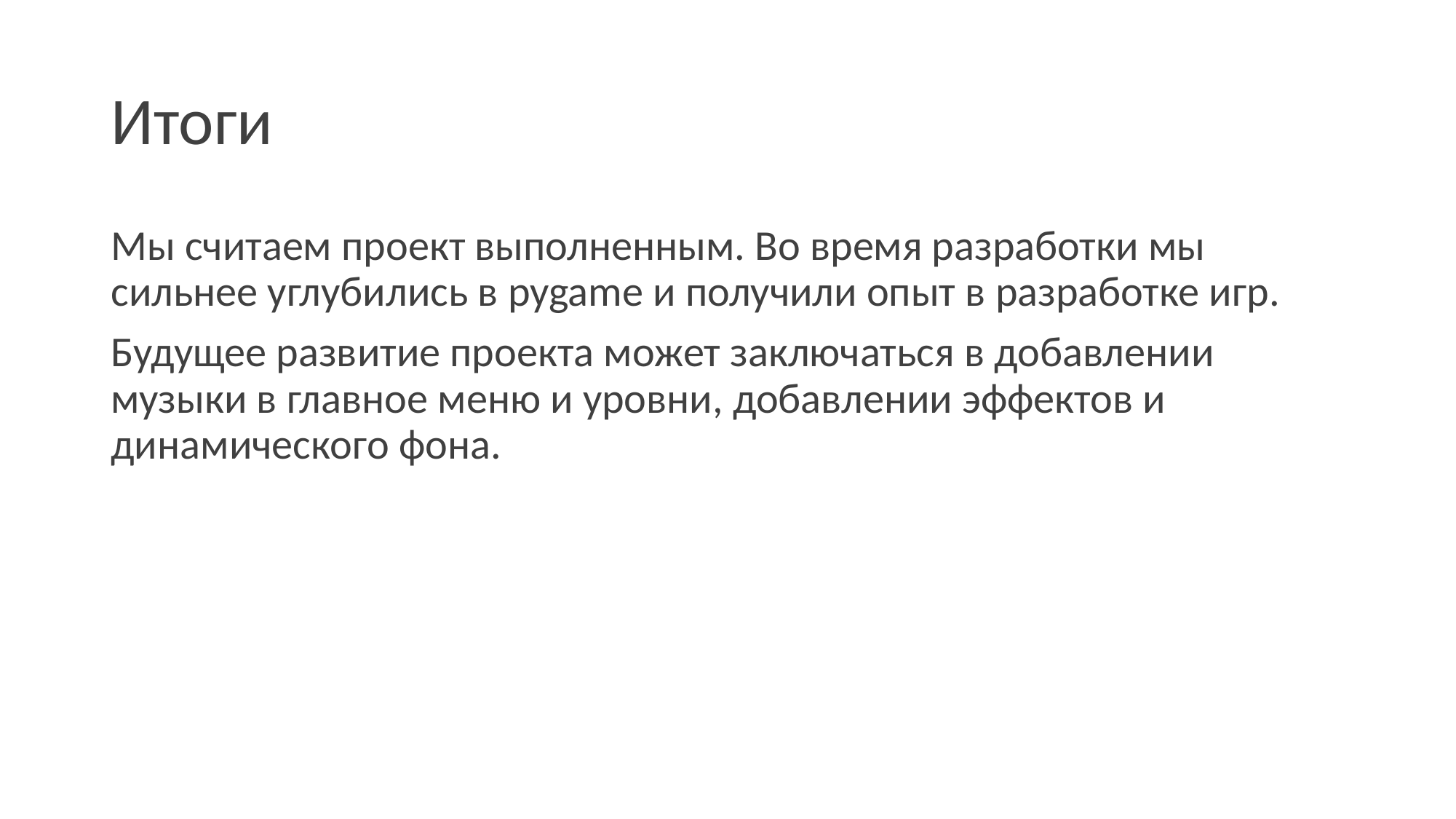

# Итоги
Мы считаем проект выполненным. Во время разработки мы сильнее углубились в pygame и получили опыт в разработке игр.
Будущее развитие проекта может заключаться в добавлении музыки в главное меню и уровни, добавлении эффектов и динамического фона.